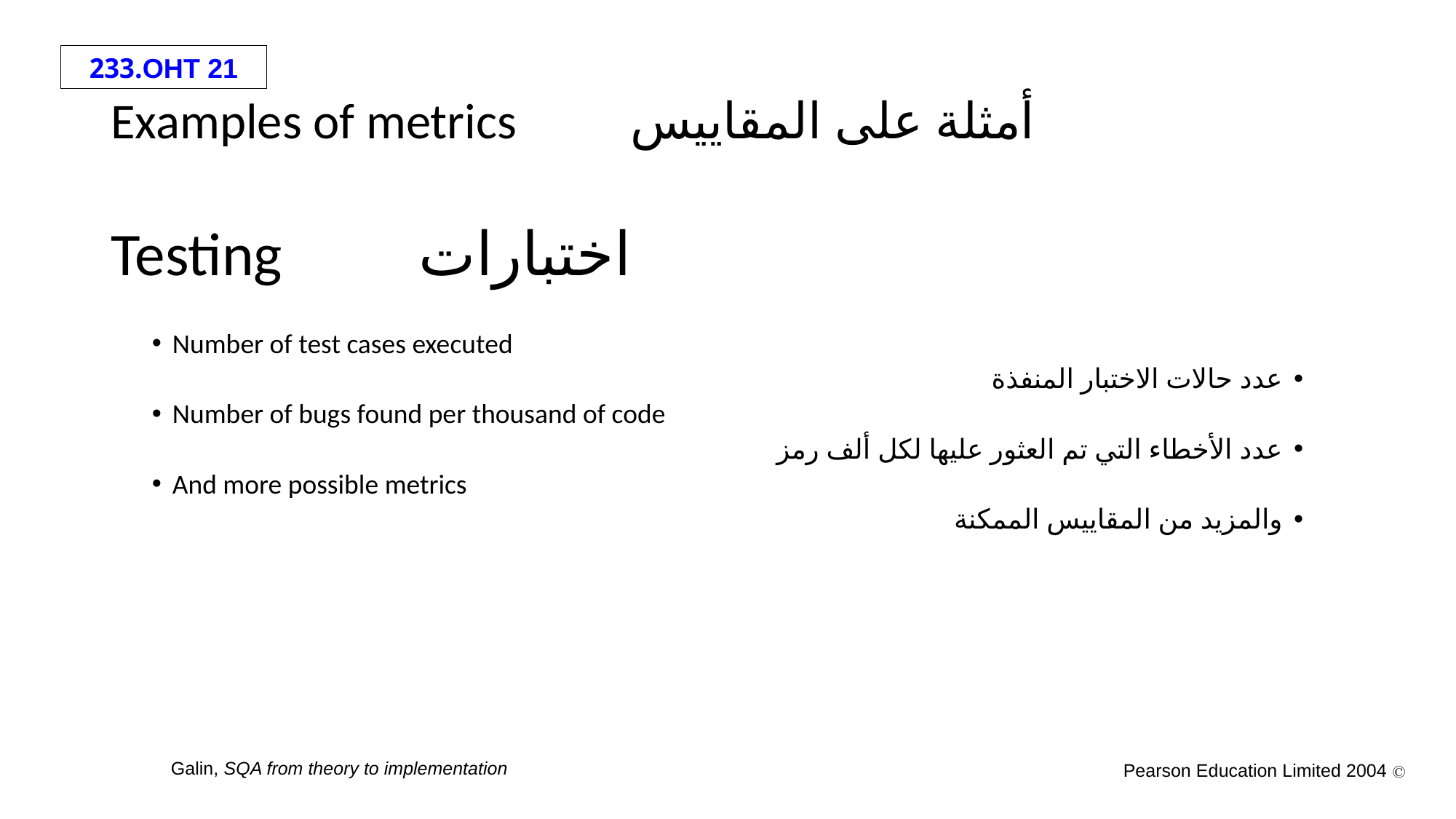

# Examples of metrics          أمثلة على المقاييس
Testing          اختبارات

Number of test cases executed
عدد حالات الاختبار المنفذة
Number of bugs found per thousand of code
عدد الأخطاء التي تم العثور عليها لكل ألف رمز
And more possible metrics
والمزيد من المقاييس الممكنة